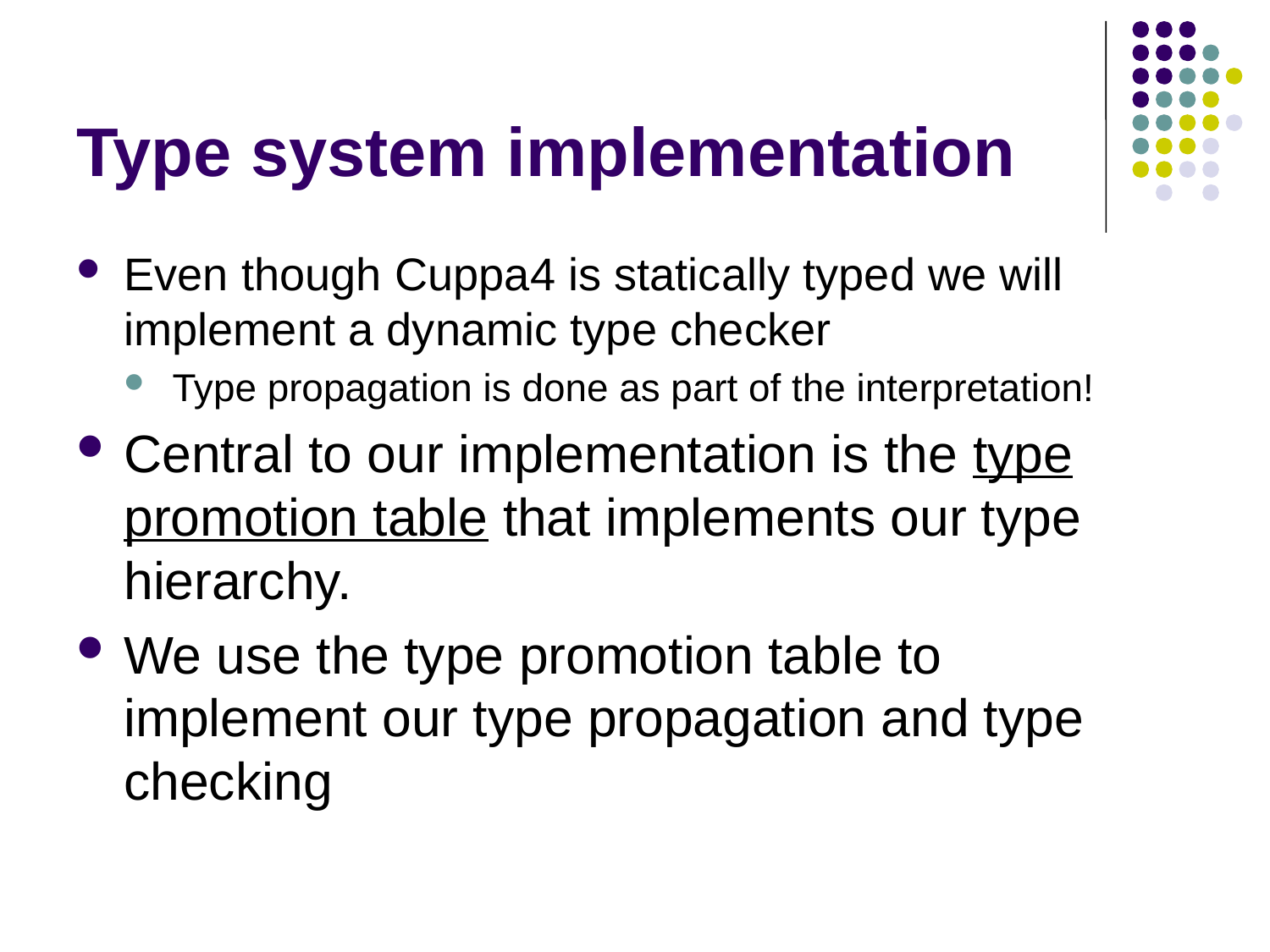

# Type system implementation
Even though Cuppa4 is statically typed we will implement a dynamic type checker
Type propagation is done as part of the interpretation!
Central to our implementation is the type promotion table that implements our type hierarchy.
We use the type promotion table to implement our type propagation and type checking